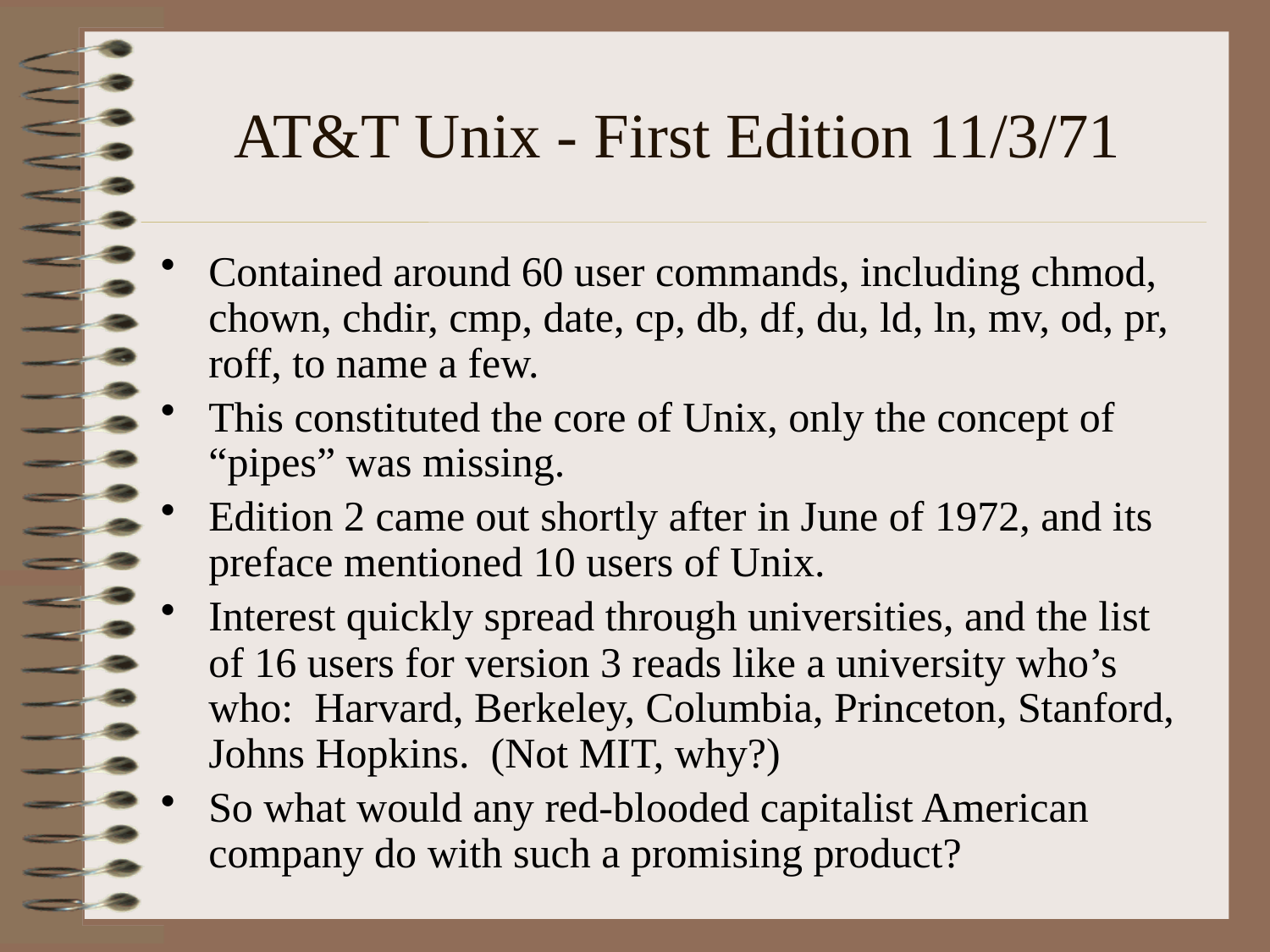

# AT&T Unix - First Edition 11/3/71
Contained around 60 user commands, including chmod, chown, chdir, cmp, date, cp, db, df, du, ld, ln, mv, od, pr, roff, to name a few.
This constituted the core of Unix, only the concept of “pipes” was missing.
Edition 2 came out shortly after in June of 1972, and its preface mentioned 10 users of Unix.
Interest quickly spread through universities, and the list of 16 users for version 3 reads like a university who’s who:  Harvard, Berkeley, Columbia, Princeton, Stanford, Johns Hopkins.  (Not MIT, why?)
So what would any red-blooded capitalist American company do with such a promising product?